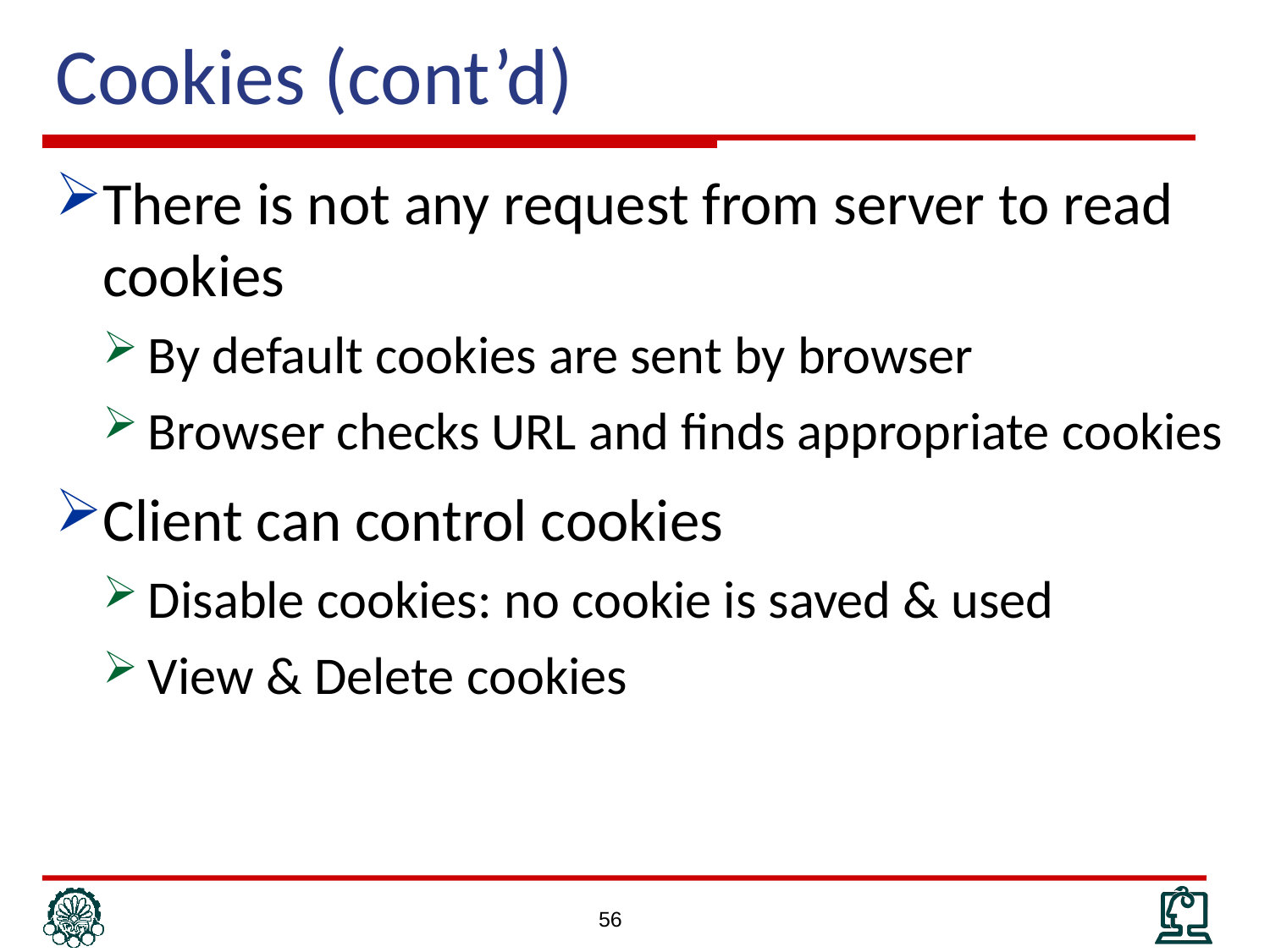

# Cookies (cont’d)
There is not any request from server to read cookies
By default cookies are sent by browser
Browser checks URL and finds appropriate cookies
Client can control cookies
Disable cookies: no cookie is saved & used
View & Delete cookies

56